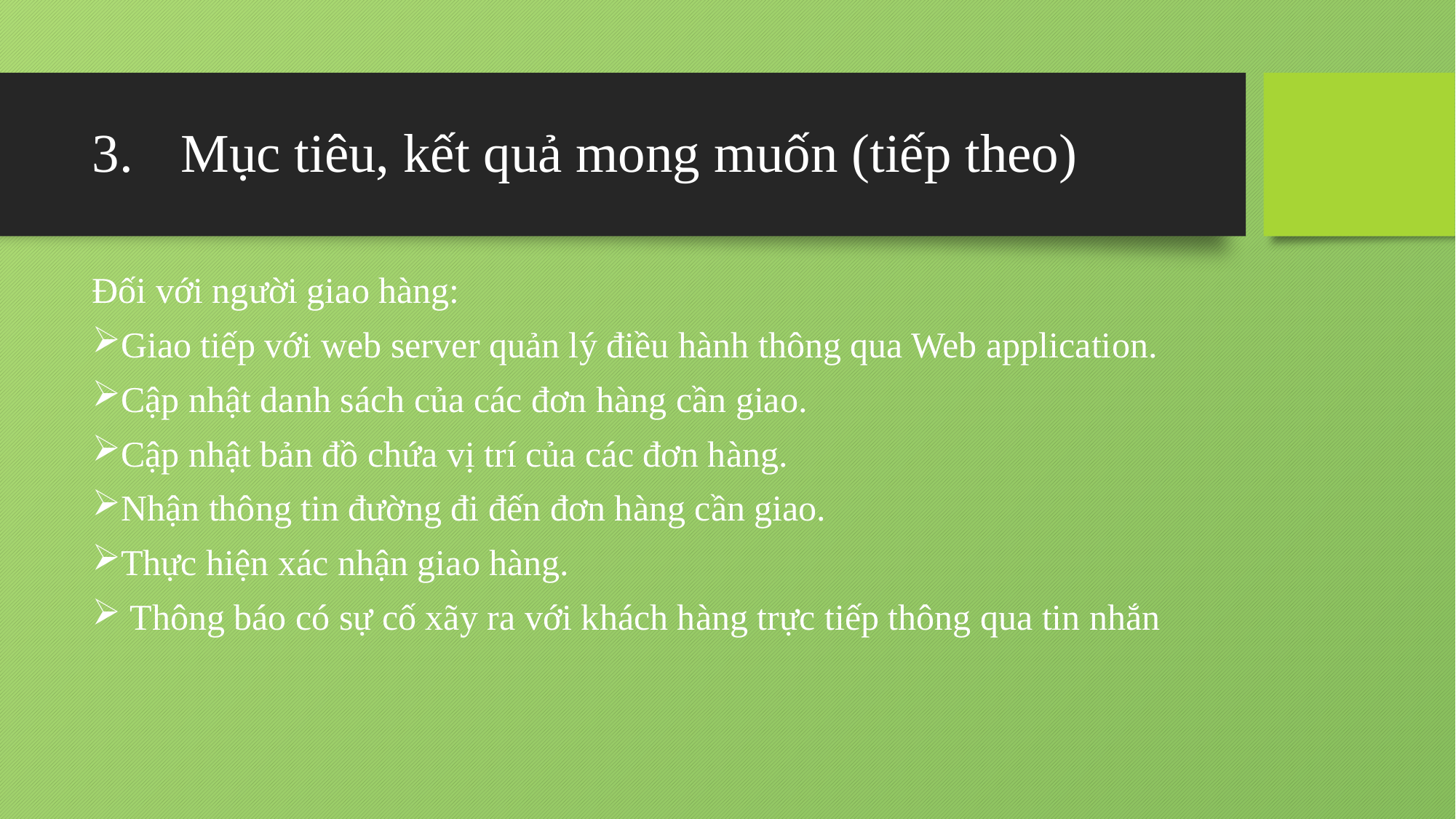

# Mục tiêu, kết quả mong muốn (tiếp theo)
Đối với người giao hàng:
Giao tiếp với web server quản lý điều hành thông qua Web application.
Cập nhật danh sách của các đơn hàng cần giao.
Cập nhật bản đồ chứa vị trí của các đơn hàng.
Nhận thông tin đường đi đến đơn hàng cần giao.
Thực hiện xác nhận giao hàng.
 Thông báo có sự cố xãy ra với khách hàng trực tiếp thông qua tin nhắn